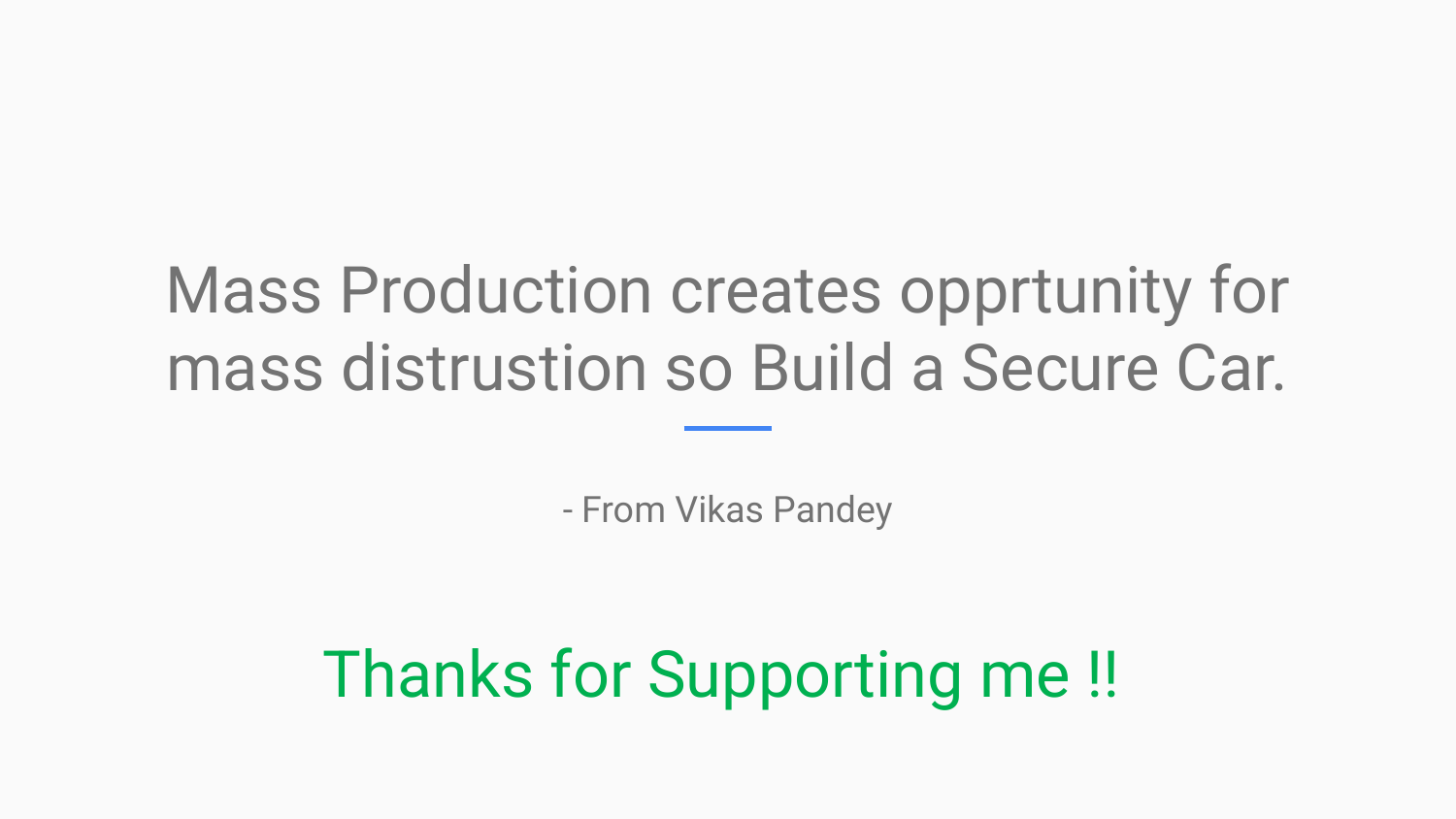

Mass Production creates opprtunity for mass distrustion so Build a Secure Car.
- From Vikas Pandey
Thanks for Supporting me !!